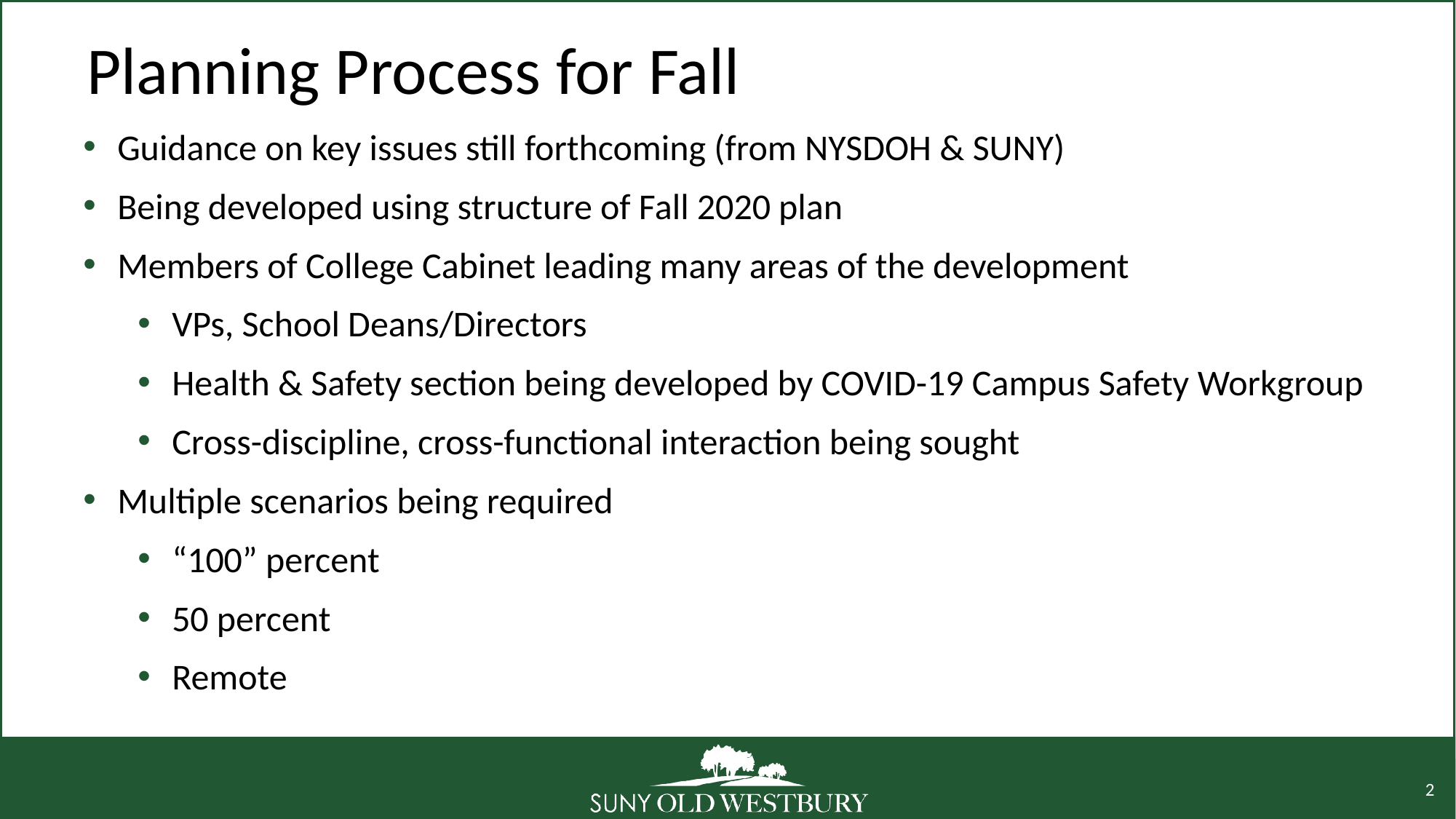

# Planning Process for Fall
Guidance on key issues still forthcoming (from NYSDOH & SUNY)
Being developed using structure of Fall 2020 plan
Members of College Cabinet leading many areas of the development
VPs, School Deans/Directors
Health & Safety section being developed by COVID-19 Campus Safety Workgroup
Cross-discipline, cross-functional interaction being sought
Multiple scenarios being required
“100” percent
50 percent
Remote